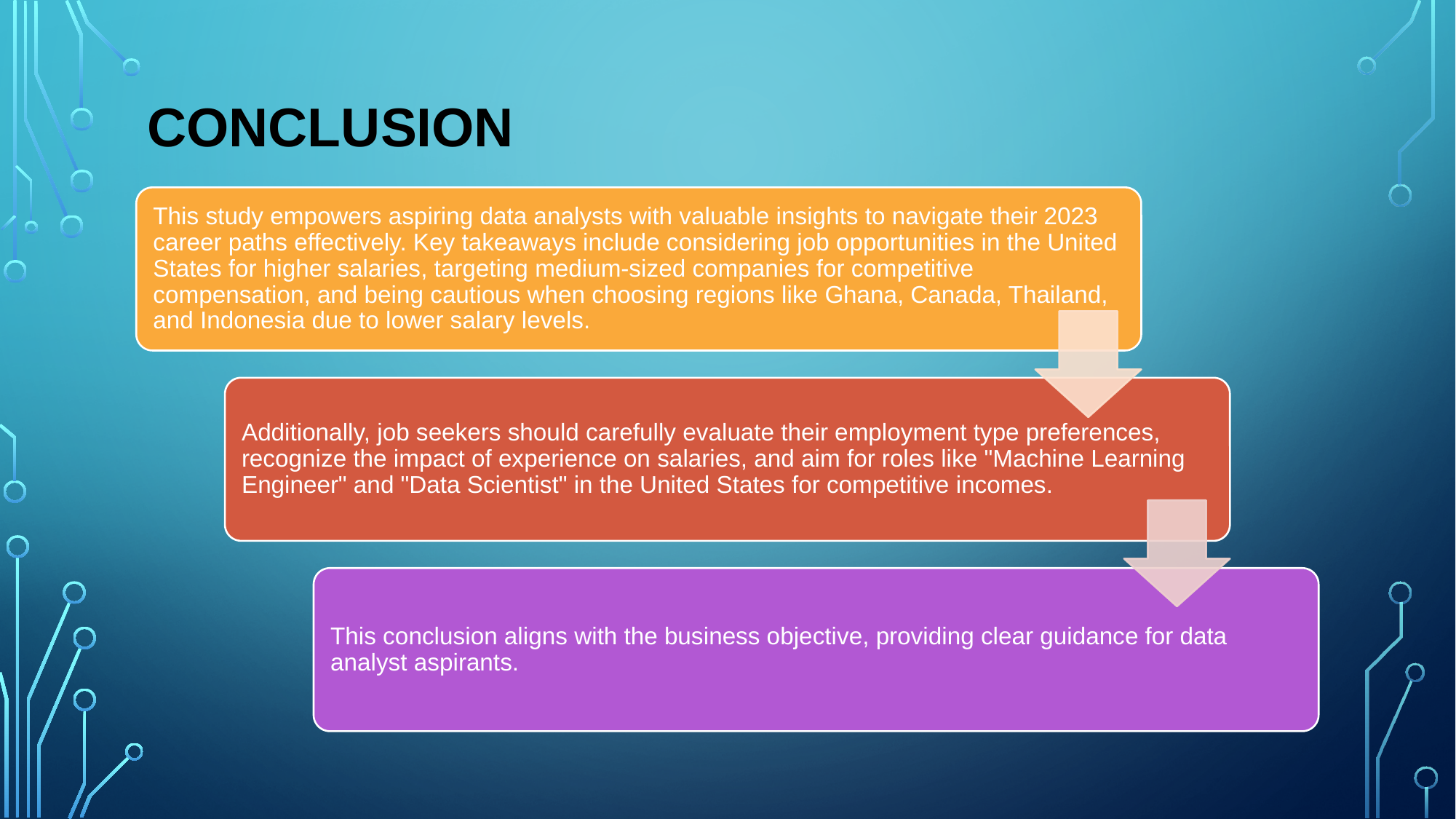

# CONCLUSION
This study empowers aspiring data analysts with valuable insights to navigate their 2023 career paths effectively. Key takeaways include considering job opportunities in the United States for higher salaries, targeting medium-sized companies for competitive compensation, and being cautious when choosing regions like Ghana, Canada, Thailand, and Indonesia due to lower salary levels.
Additionally, job seekers should carefully evaluate their employment type preferences, recognize the impact of experience on salaries, and aim for roles like "Machine Learning Engineer" and "Data Scientist" in the United States for competitive incomes.
This conclusion aligns with the business objective, providing clear guidance for data analyst aspirants.